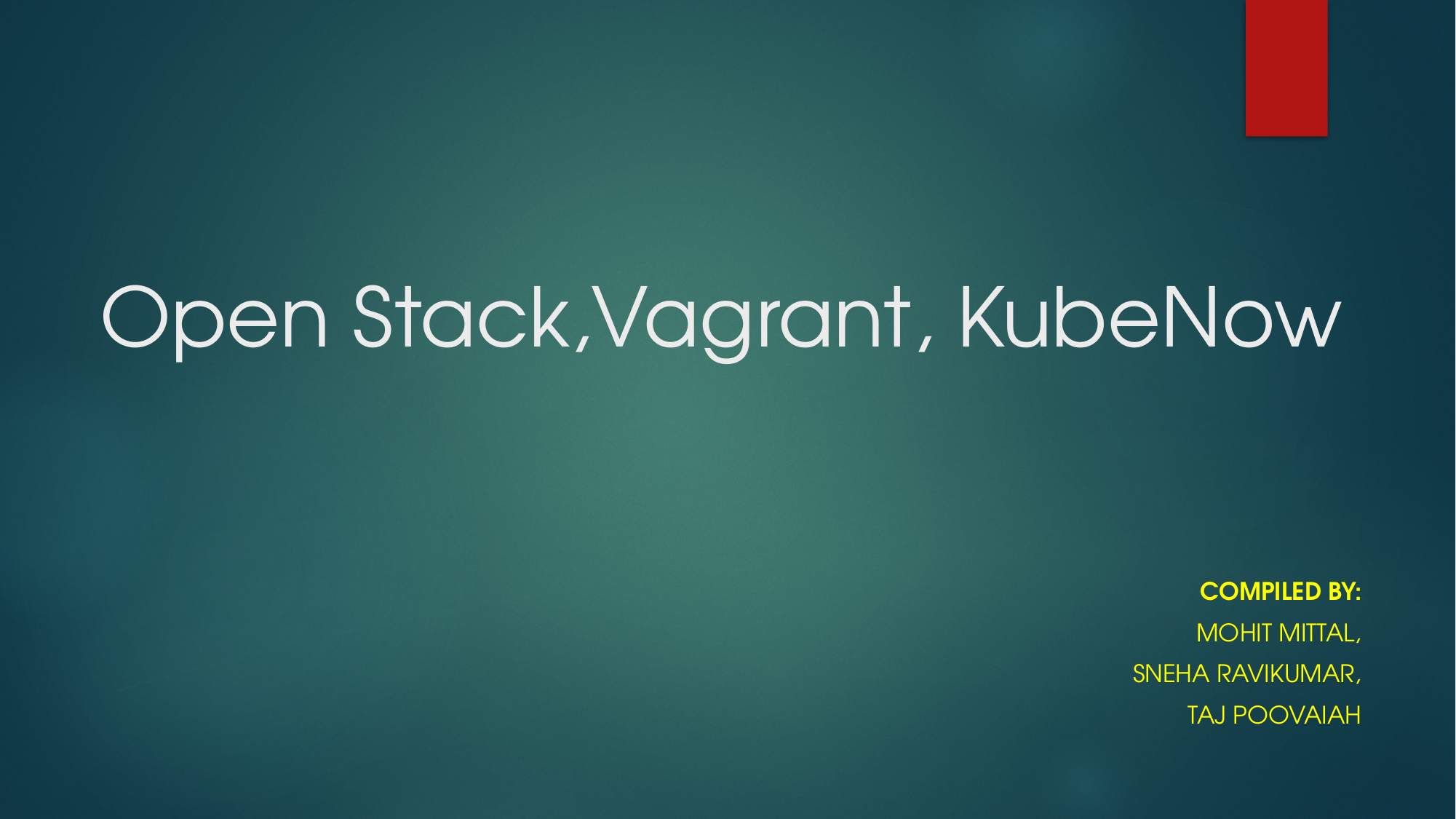

# Open Stack,Vagrant, KubeNow
Compiled By:
Mohit Mittal,
Sneha Ravikumar,
Taj Poovaiah